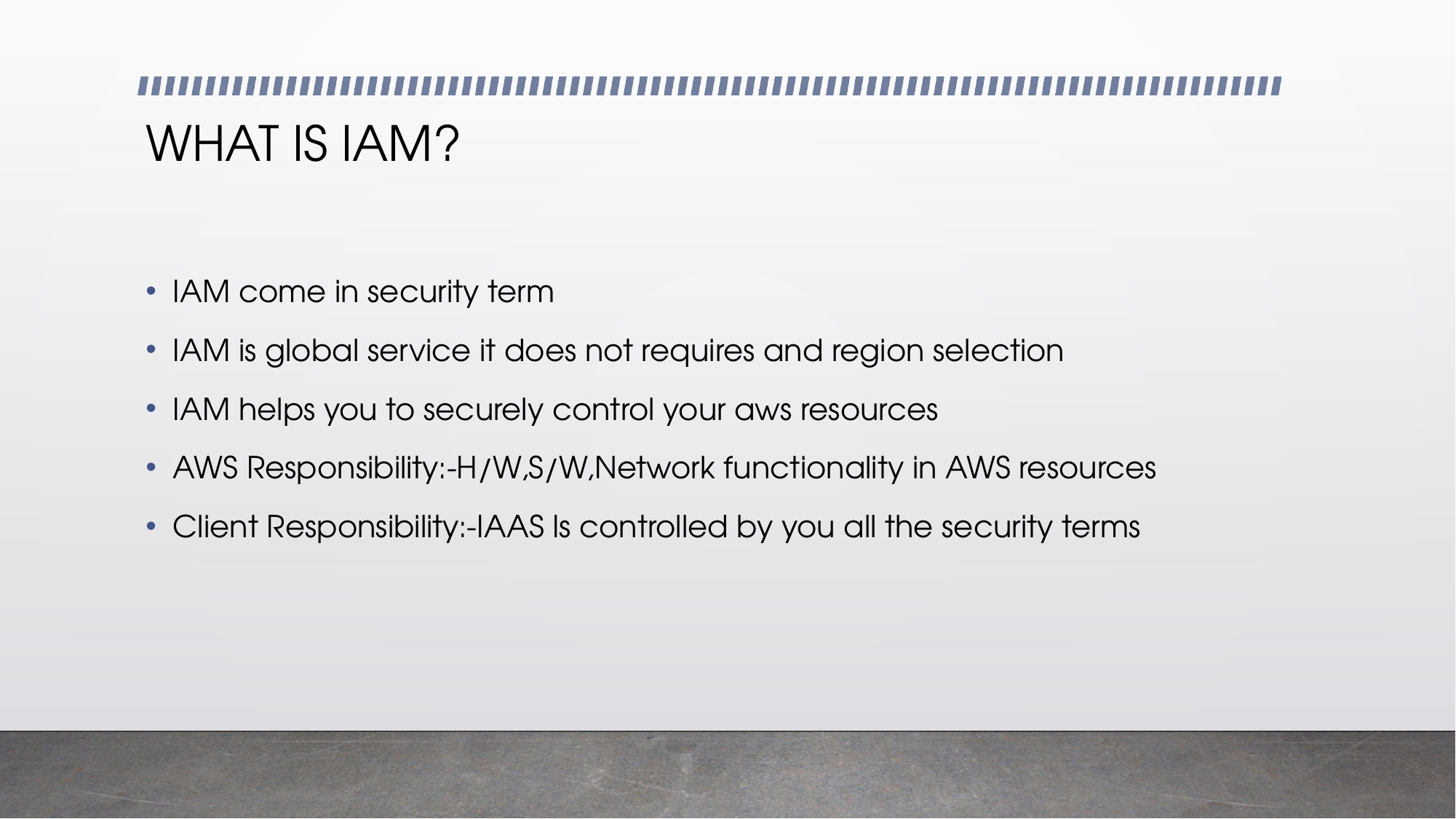

# WHAT IS IAM?
IAM come in security term
IAM is global service it does not requires and region selection
IAM helps you to securely control your aws resources
AWS Responsibility:-H/W,S/W,Network functionality in AWS resources
Client Responsibility:-IAAS Is controlled by you all the security terms